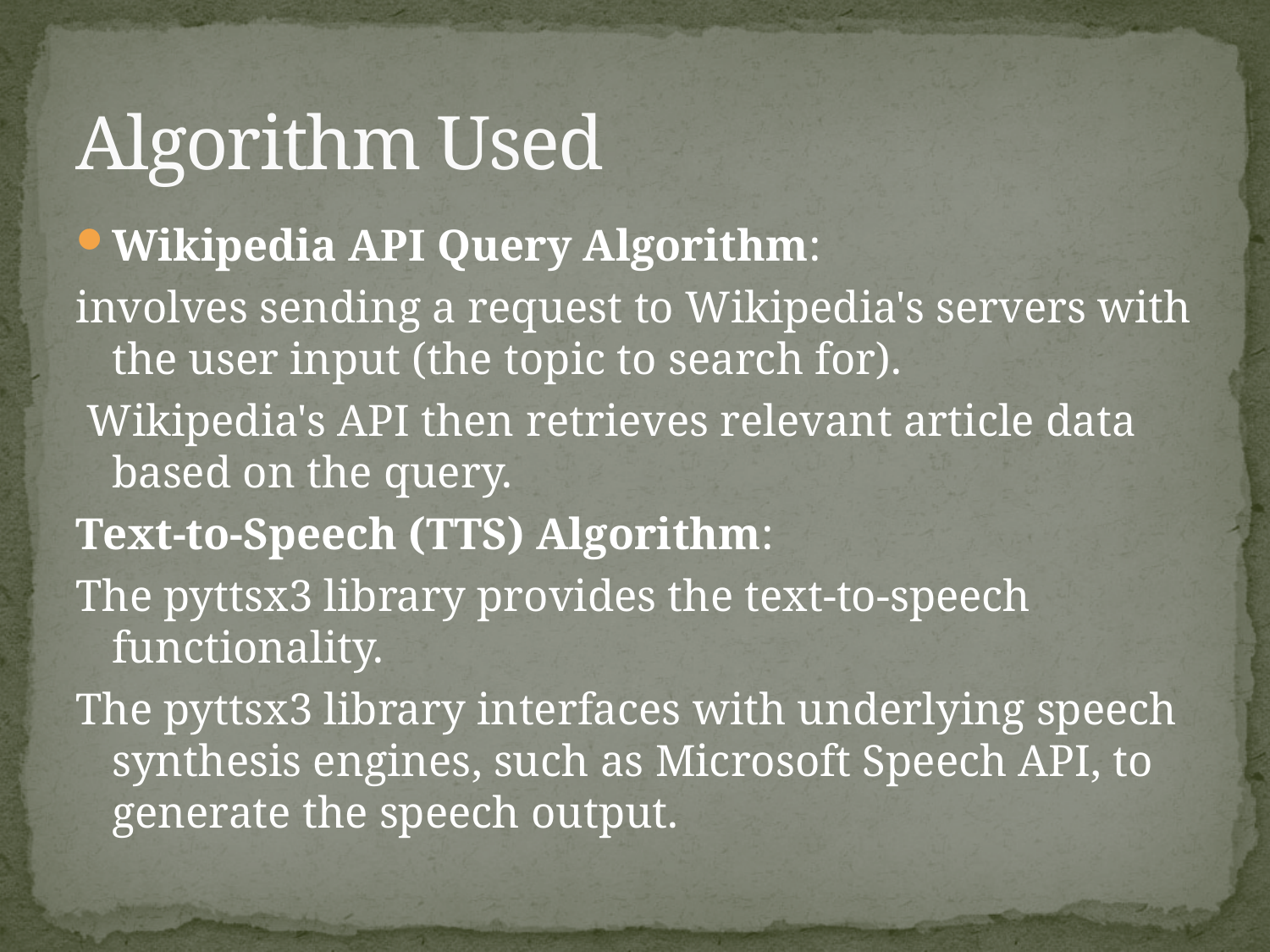

# Algorithm Used
Wikipedia API Query Algorithm:
involves sending a request to Wikipedia's servers with the user input (the topic to search for).
 Wikipedia's API then retrieves relevant article data based on the query.
Text-to-Speech (TTS) Algorithm:
The pyttsx3 library provides the text-to-speech functionality.
The pyttsx3 library interfaces with underlying speech synthesis engines, such as Microsoft Speech API, to generate the speech output.